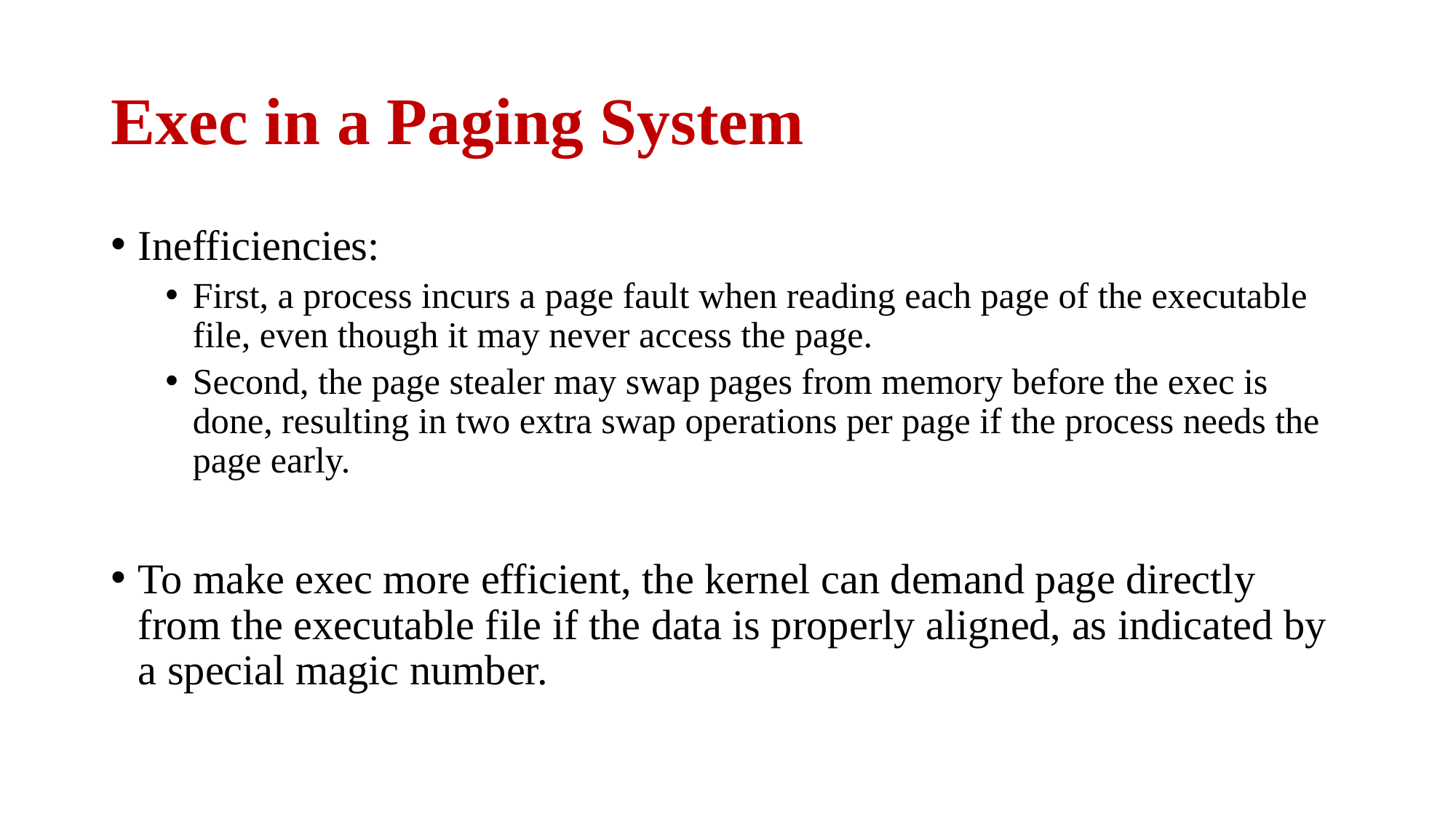

# Exec in a Paging System
Inefficiencies:
First, a process incurs a page fault when reading each page of the executable file, even though it may never access the page.
Second, the page stealer may swap pages from memory before the exec is done, resulting in two extra swap operations per page if the process needs the page early.

To make exec more efficient, the kernel can demand page directly from the executable file if the data is properly aligned, as indicated by a special magic number.